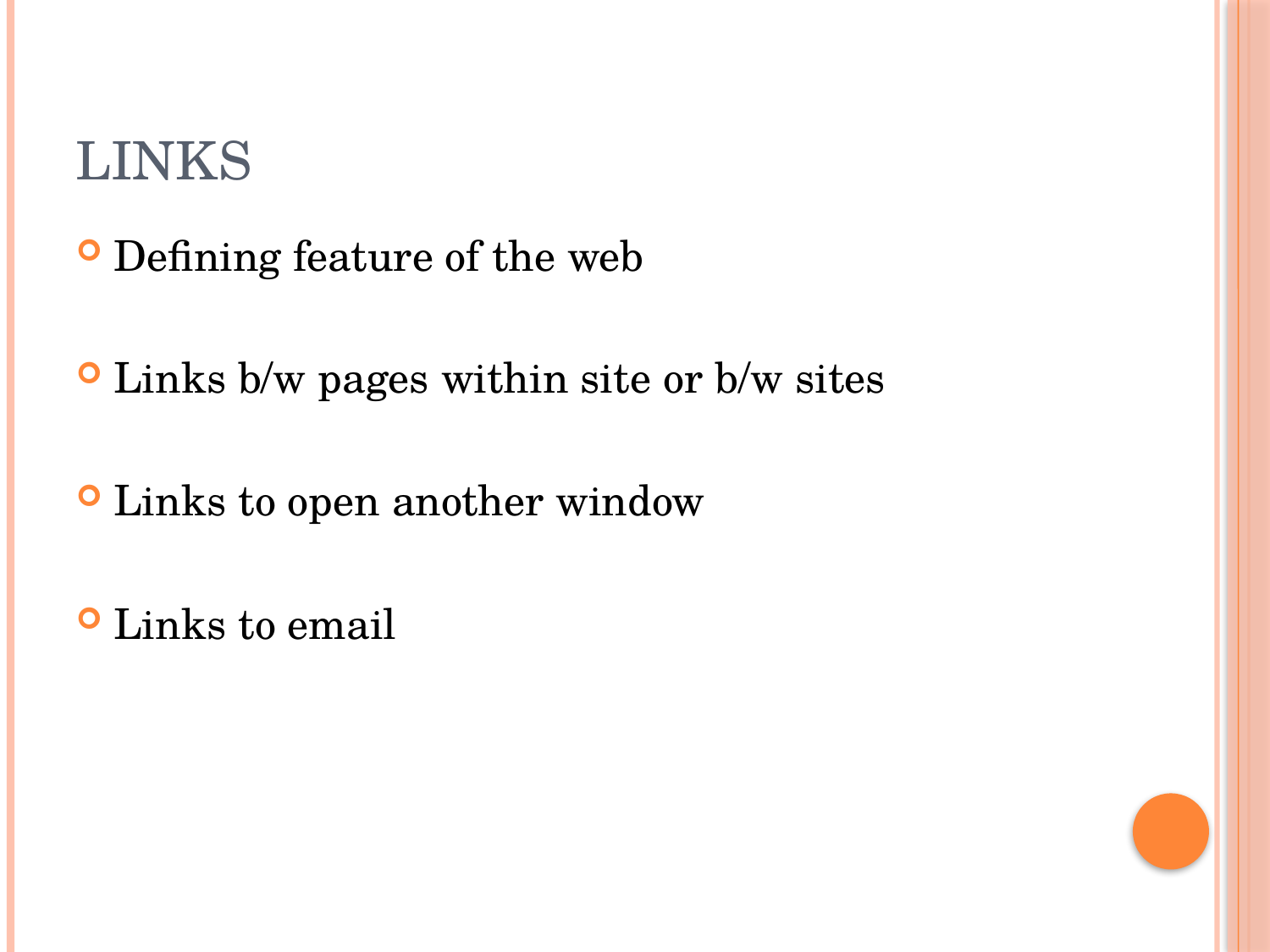

# Links
Defining feature of the web

Links b/w pages within site or b/w sites

Links to open another window

Links to email